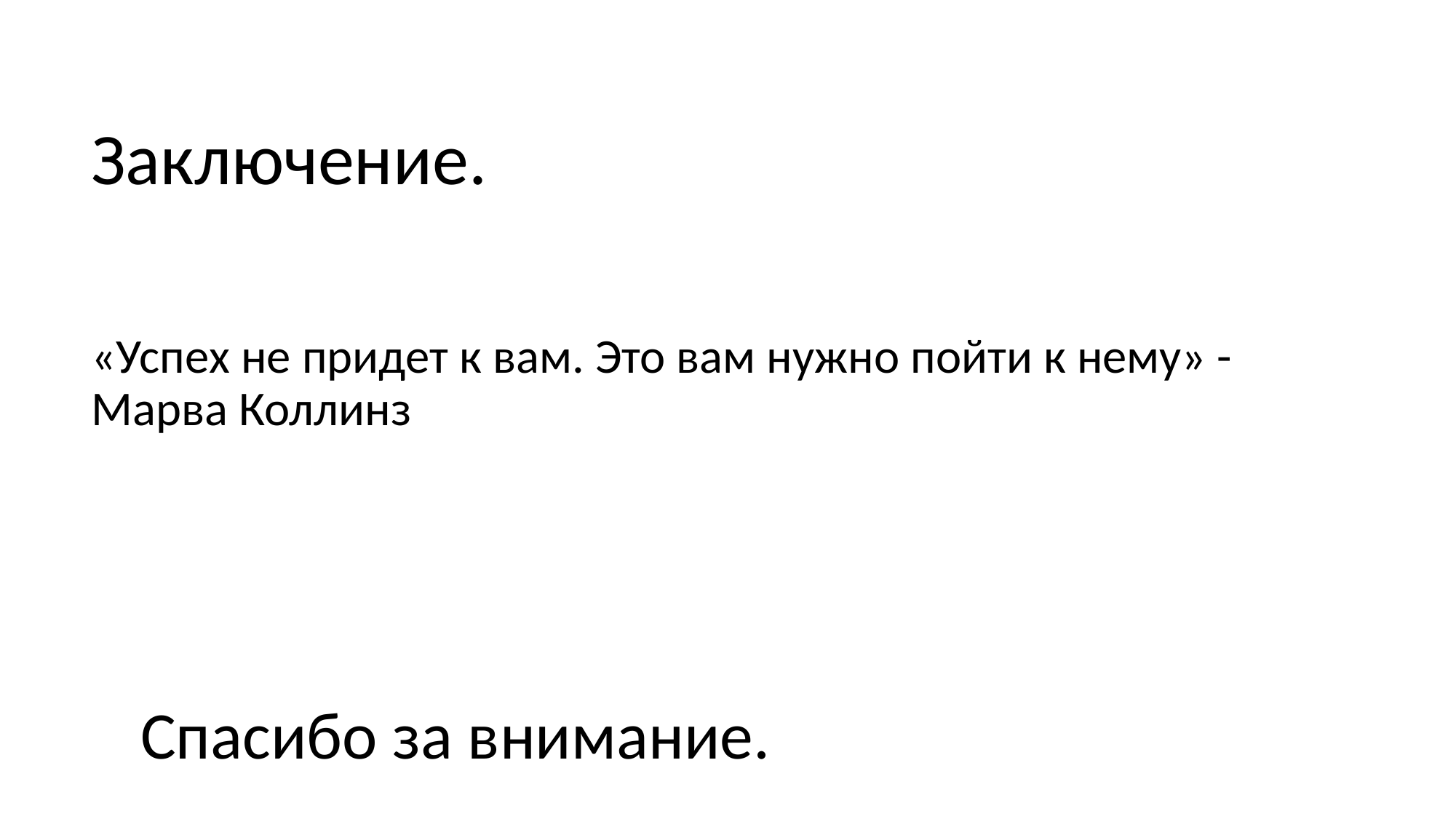

# Заключение. «Успех не придет к вам. Это вам нужно пойти к нему» - Марва Коллинз

Спасибо за внимание.